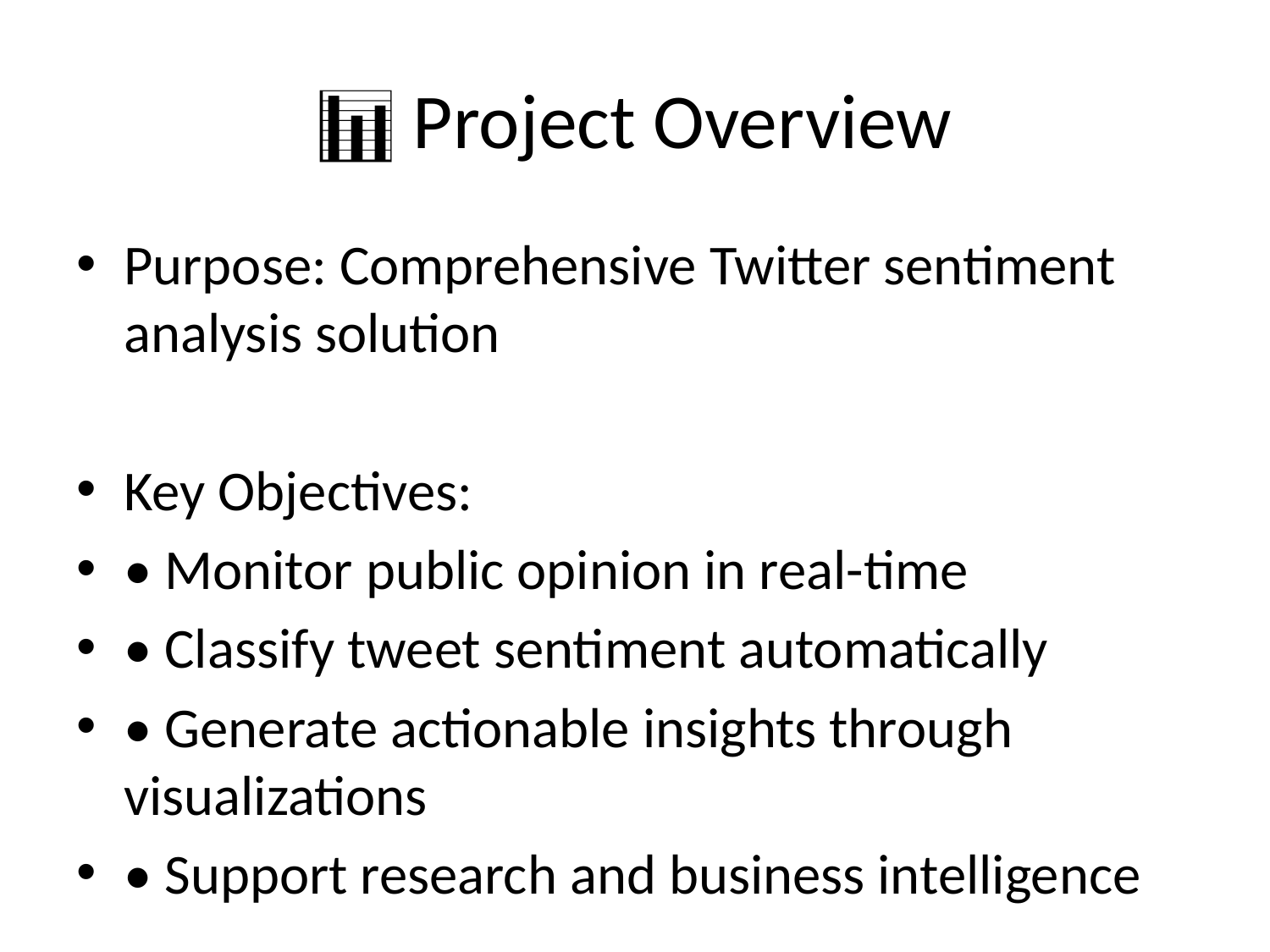

# 📊 Project Overview
Purpose: Comprehensive Twitter sentiment analysis solution

Key Objectives:
• Monitor public opinion in real-time
• Classify tweet sentiment automatically
• Generate actionable insights through visualizations
• Support research and business intelligence

Target Audience:
• Social media analysts
• Market researchers
• Academic researchers
• Business intelligence teams